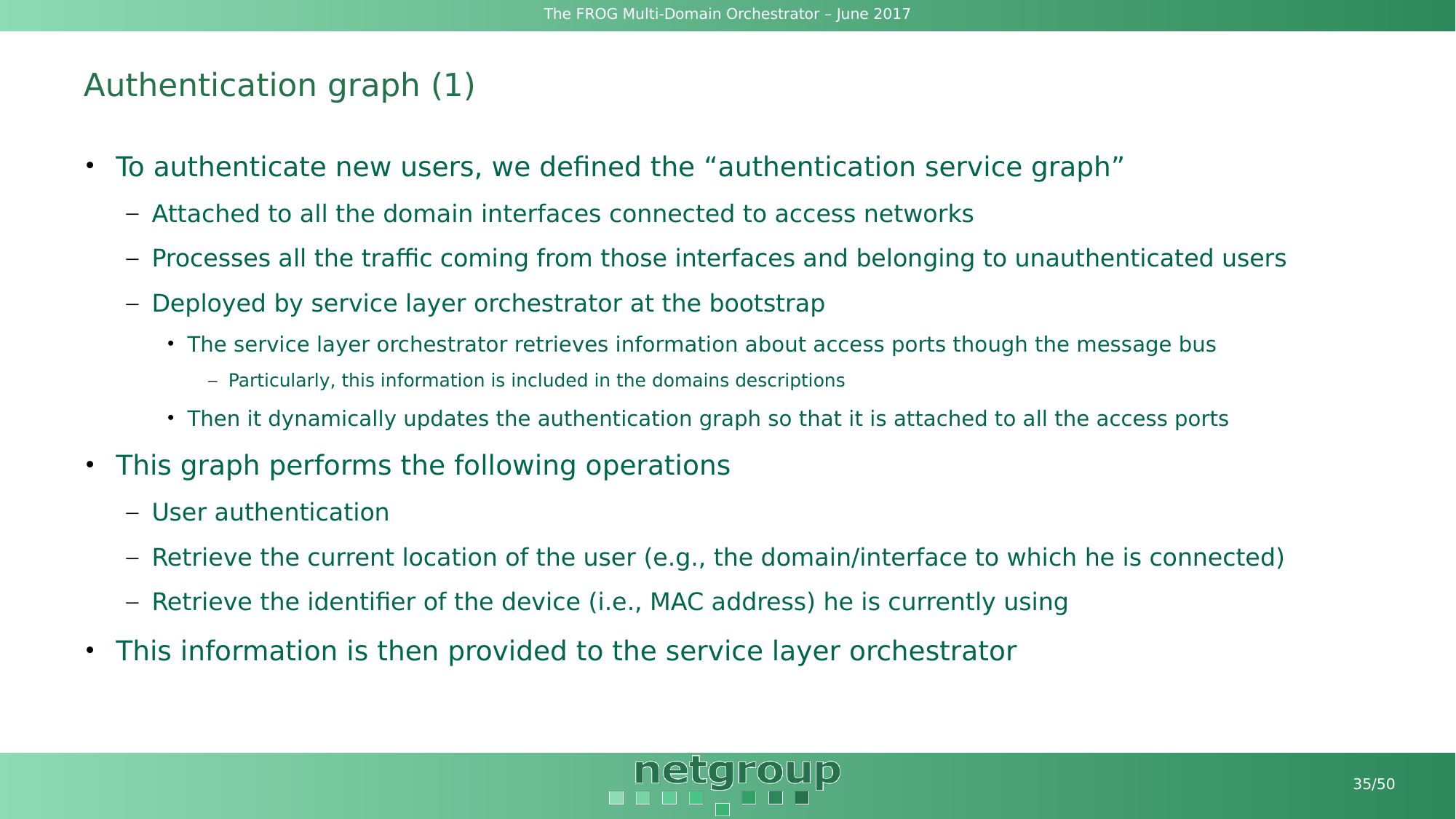

# Authentication graph (1)
To authenticate new users, we defined the “authentication service graph”
Attached to all the domain interfaces connected to access networks
Processes all the traffic coming from those interfaces and belonging to unauthenticated users
Deployed by service layer orchestrator at the bootstrap
The service layer orchestrator retrieves information about access ports though the message bus
Particularly, this information is included in the domains descriptions
Then it dynamically updates the authentication graph so that it is attached to all the access ports
This graph performs the following operations
User authentication
Retrieve the current location of the user (e.g., the domain/interface to which he is connected)
Retrieve the identifier of the device (i.e., MAC address) he is currently using
This information is then provided to the service layer orchestrator